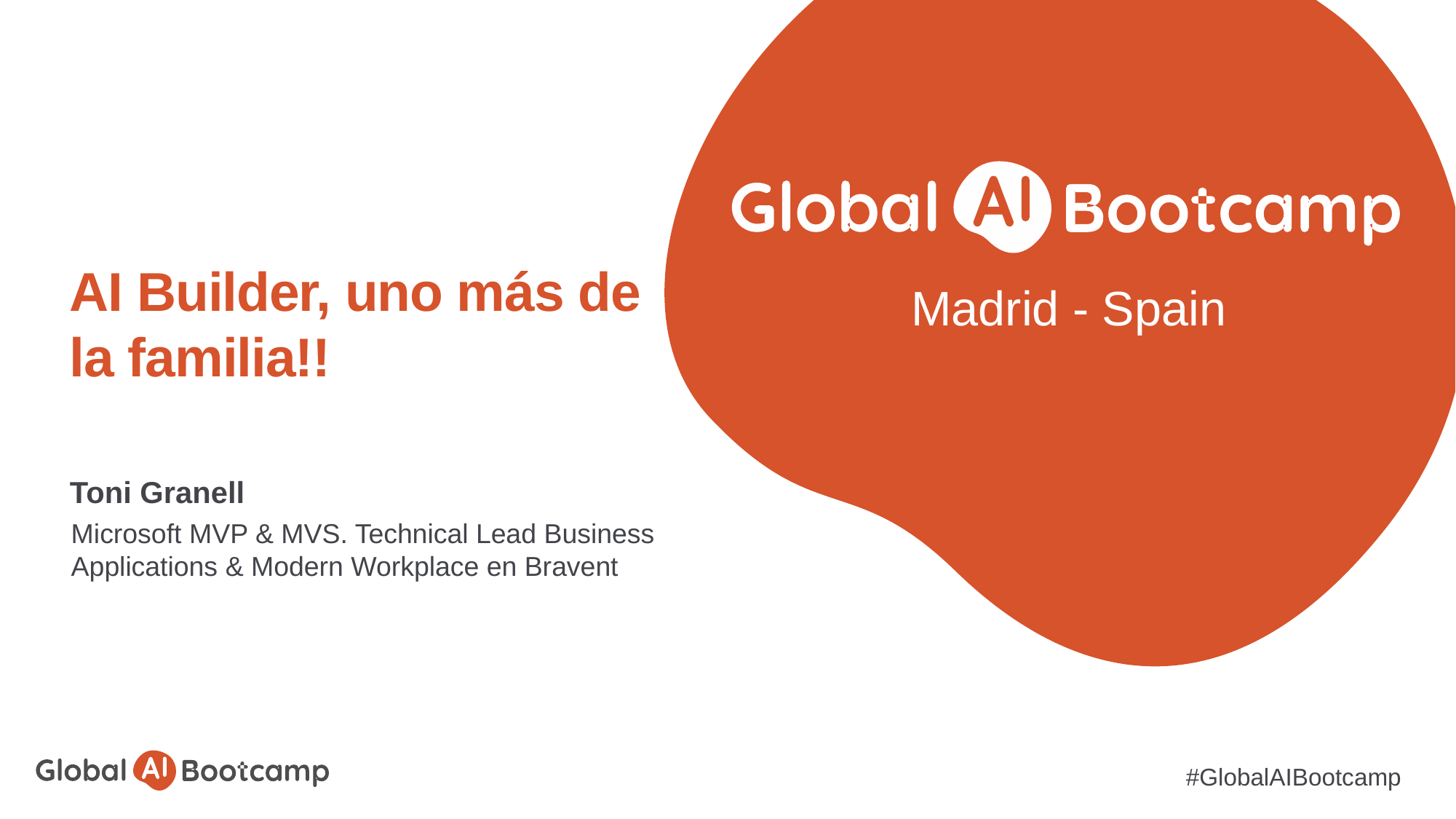

# AI Builder, uno más de la familia!!
Madrid - Spain
Toni Granell
Microsoft MVP & MVS. Technical Lead Business
Applications & Modern Workplace en Bravent